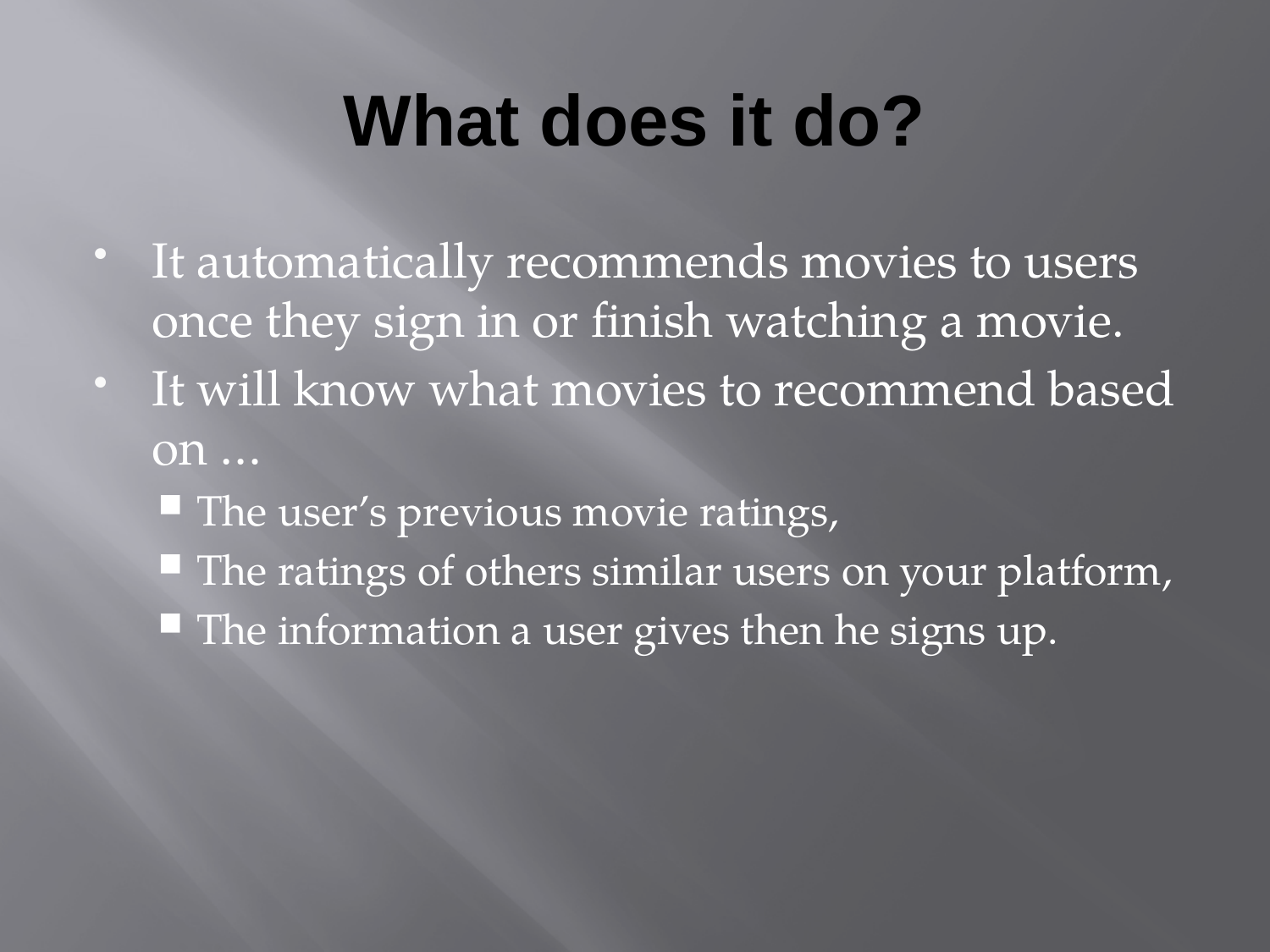

# What does it do?
It automatically recommends movies to users once they sign in or finish watching a movie.
It will know what movies to recommend based on …
The user’s previous movie ratings,
The ratings of others similar users on your platform,
The information a user gives then he signs up.